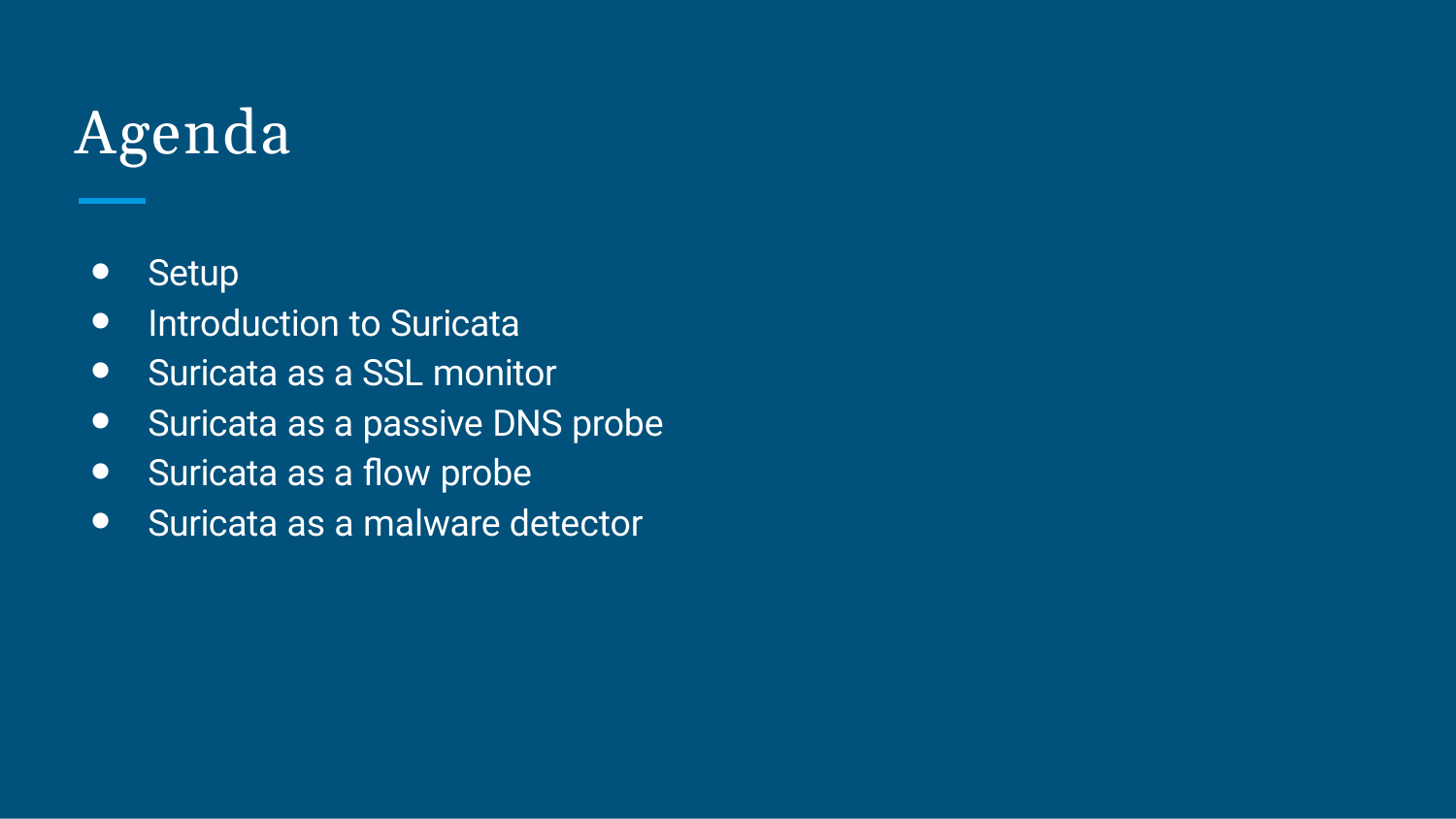

# Agenda
Setup
Introduction to Suricata
Suricata as a SSL monitor
Suricata as a passive DNS probe
Suricata as a flow probe
Suricata as a malware detector